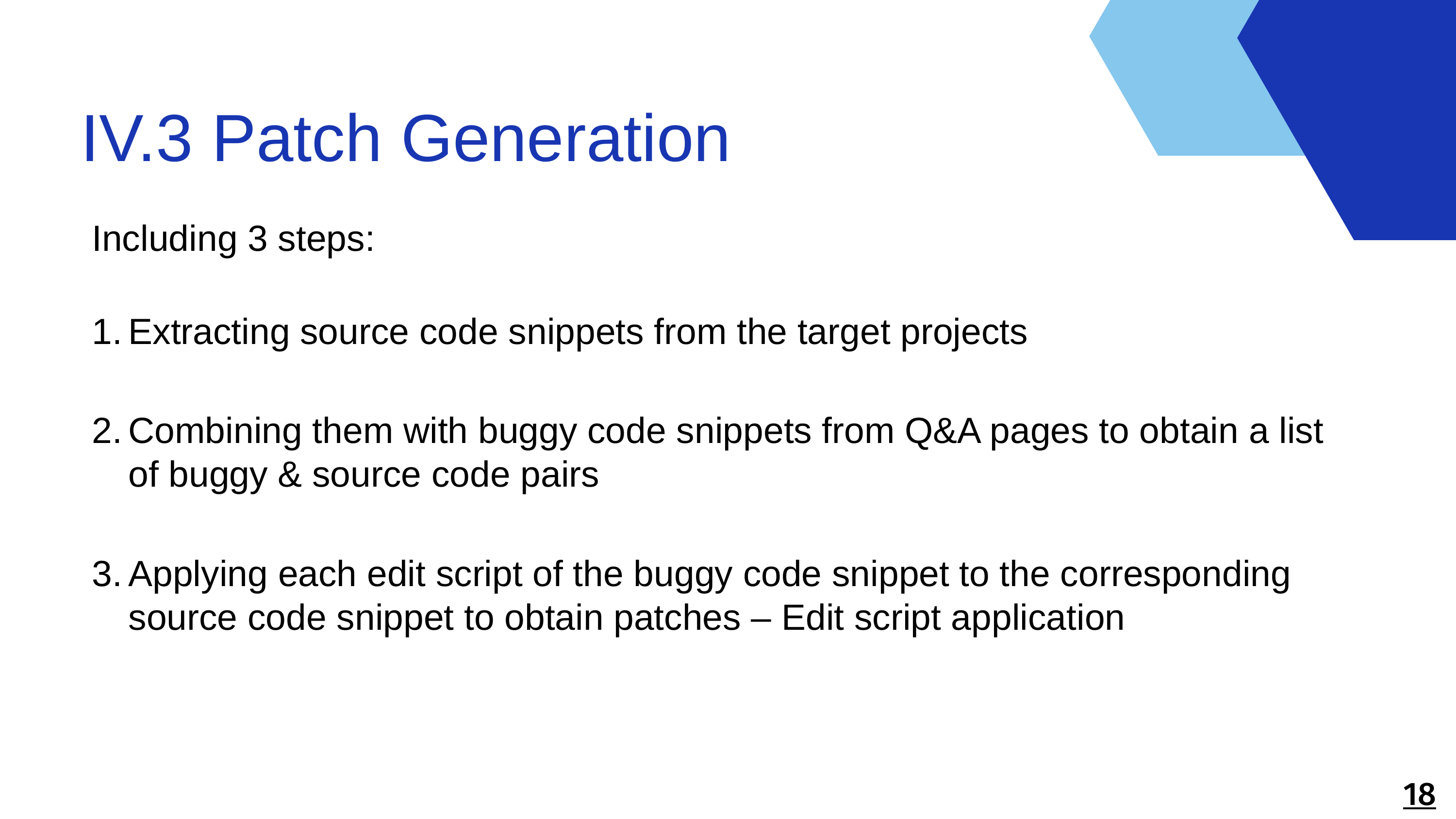

IV.3 Patch Generation
Including 3 steps:
Extracting source code snippets from the target projects

Combining them with buggy code snippets from Q&A pages to obtain a list of buggy & source code pairs

Applying each edit script of the buggy code snippet to the corresponding source code snippet to obtain patches – Edit script application
18